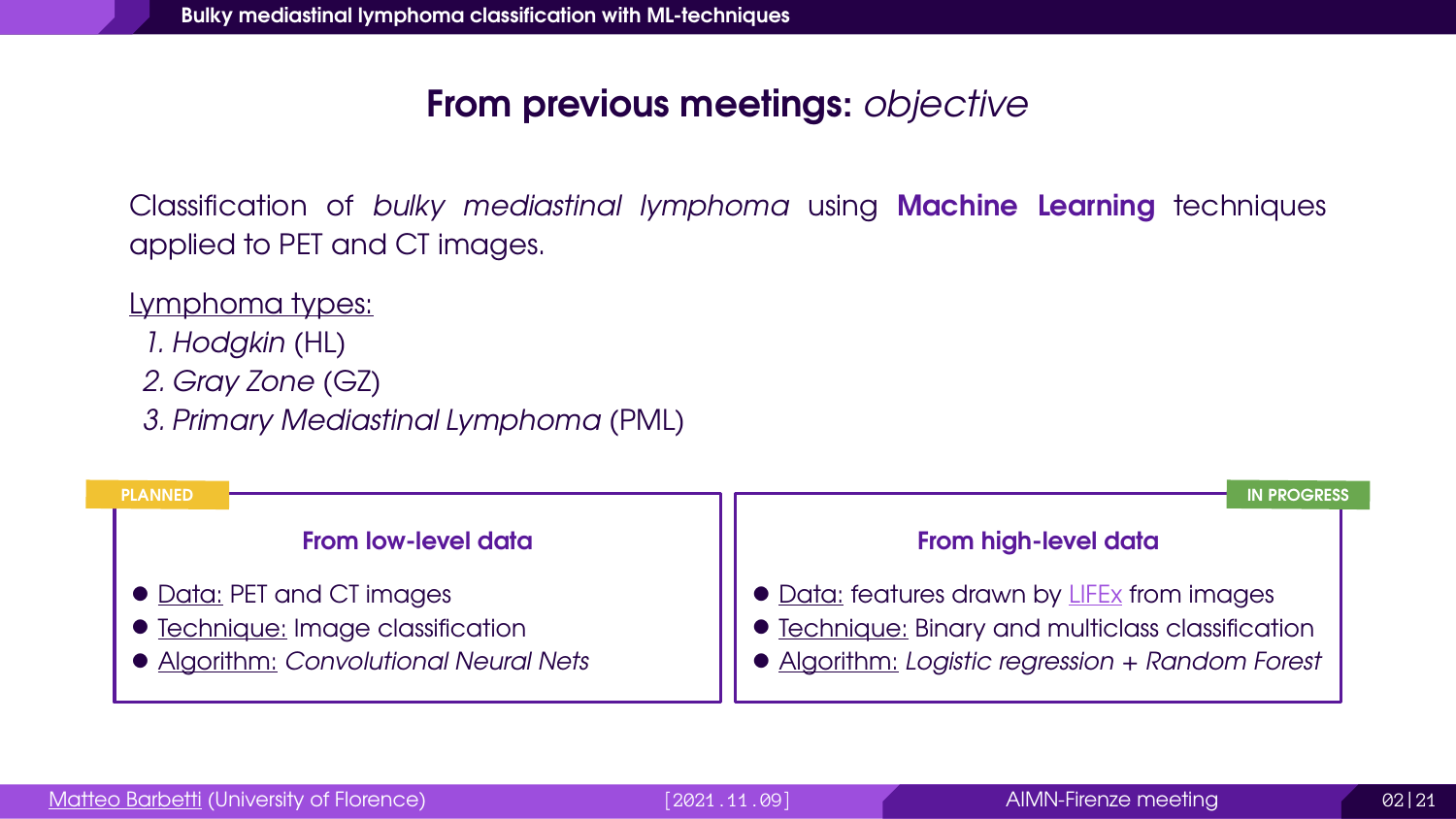

Bulky mediastinal lymphoma classification with ML-techniques
From previous meetings: objective
Classification of bulky mediastinal lymphoma using Machine Learning techniques applied to PET and CT images.
Lymphoma types:
Hodgkin (HL)
Gray Zone (GZ)
Primary Mediastinal Lymphoma (PML)
PLANNED
IN PROGRESS
From low-level data
Data: PET and CT images
Technique: Image classification
Algorithm: Convolutional Neural Nets
From high-level data
Data: features drawn by LIFEx from images
Technique: Binary and multiclass classification
Algorithm: Logistic regression + Random Forest
Matteo Barbetti (University of Florence)
[2021.11.09]
AIMN-Firenze meeting
02|21